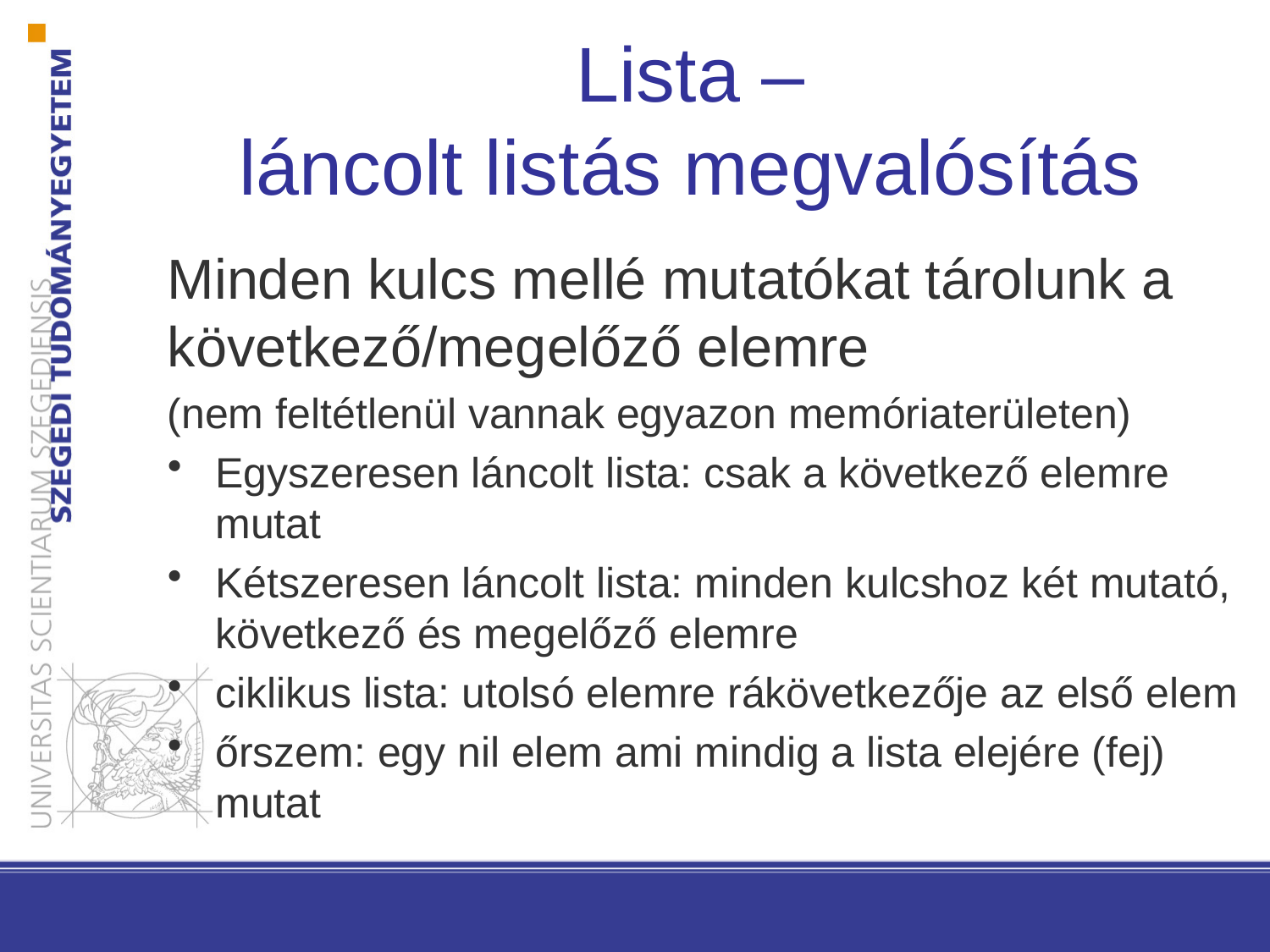

# Lista – láncolt listás megvalósítás
Minden kulcs mellé mutatókat tárolunk a következő/megelőző elemre
(nem feltétlenül vannak egyazon memóriaterületen)
Egyszeresen láncolt lista: csak a következő elemre mutat
Kétszeresen láncolt lista: minden kulcshoz két mutató, következő és megelőző elemre
ciklikus lista: utolsó elemre rákövetkezője az első elem
őrszem: egy nil elem ami mindig a lista elejére (fej) mutat